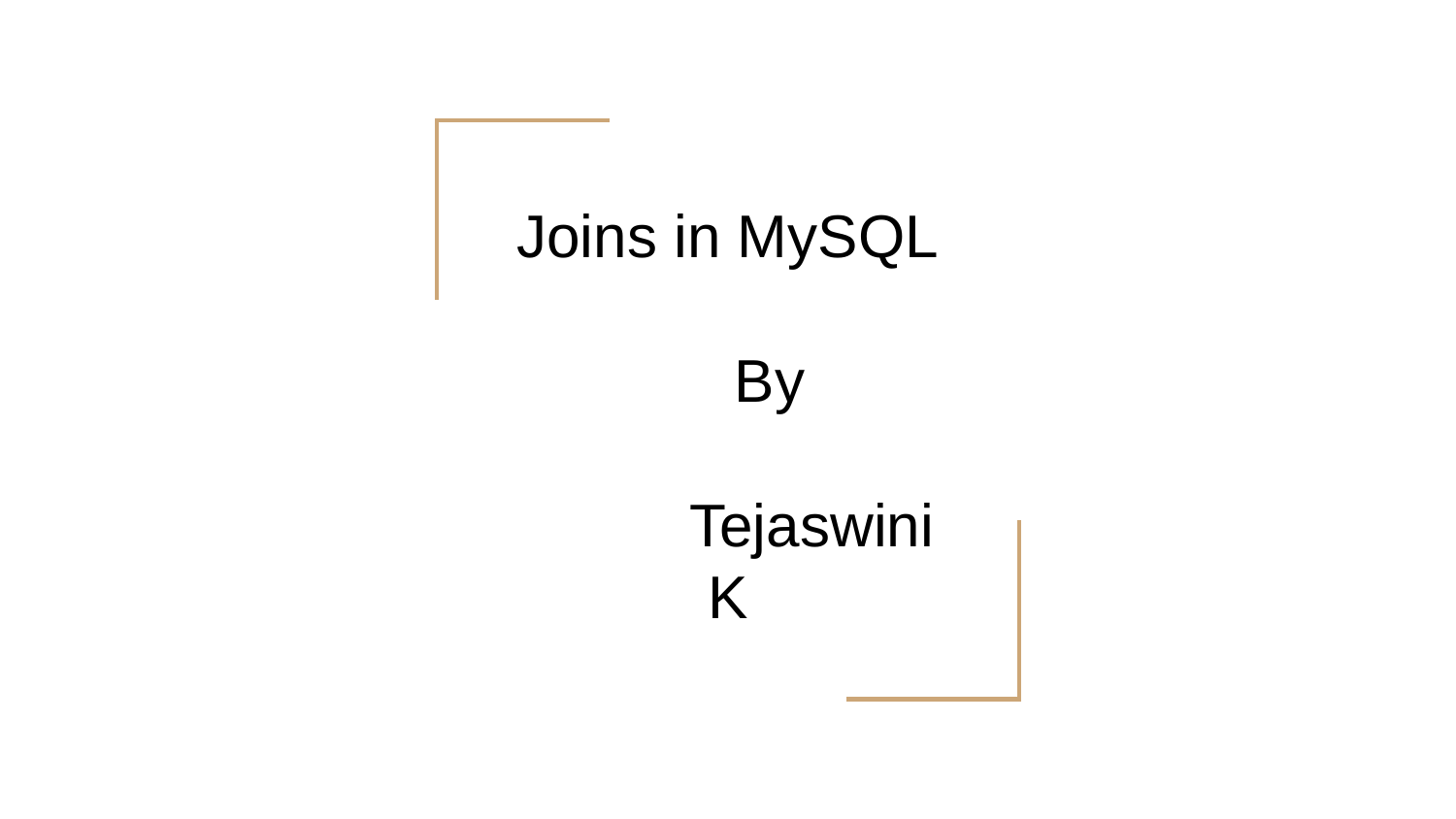

# Joins in MySQL

     By

          Tejaswini K